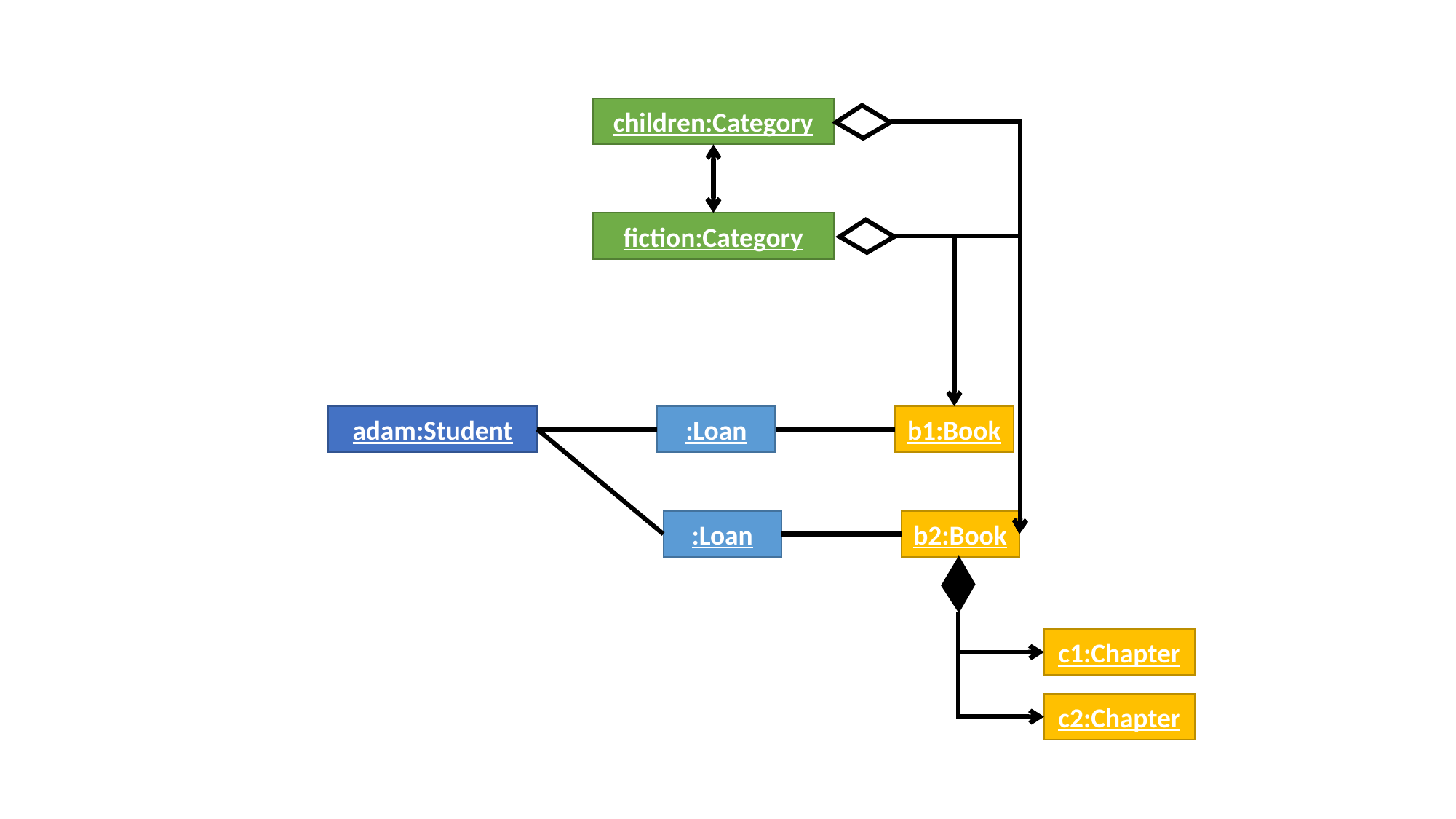

children:Category

fiction:Category
adam:Student
:Loan
b1:Book
:Loan
b2:Book

c1:Chapter
c2:Chapter